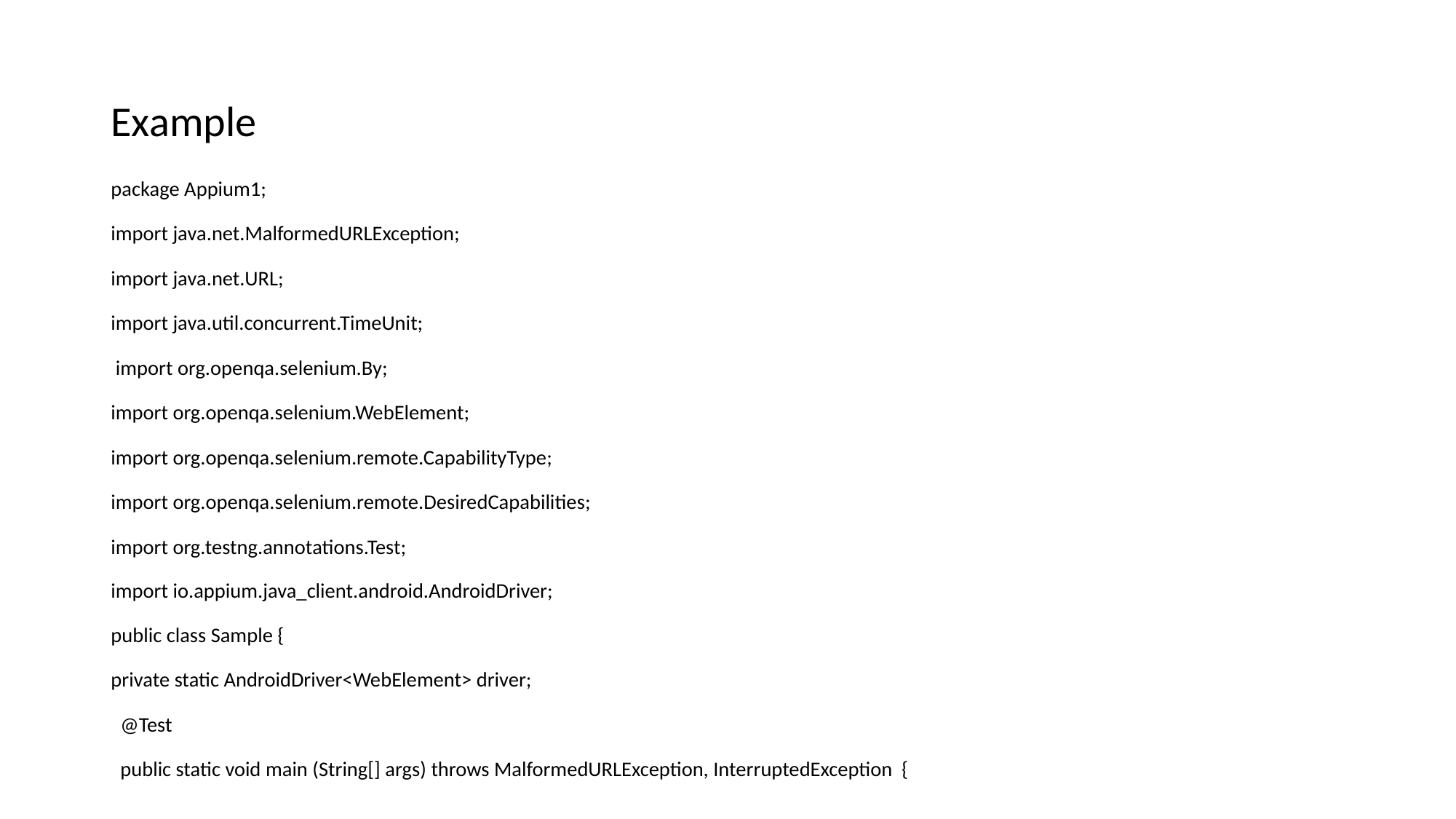

# Example
package Appium1;
import java.net.MalformedURLException;
import java.net.URL;
import java.util.concurrent.TimeUnit;
 import org.openqa.selenium.By;
import org.openqa.selenium.WebElement;
import org.openqa.selenium.remote.CapabilityType;
import org.openqa.selenium.remote.DesiredCapabilities;
import org.testng.annotations.Test;
import io.appium.java_client.android.AndroidDriver;
public class Sample {
private static AndroidDriver<WebElement> driver;
  @Test
  public static void main (String[] args) throws MalformedURLException, InterruptedException  {